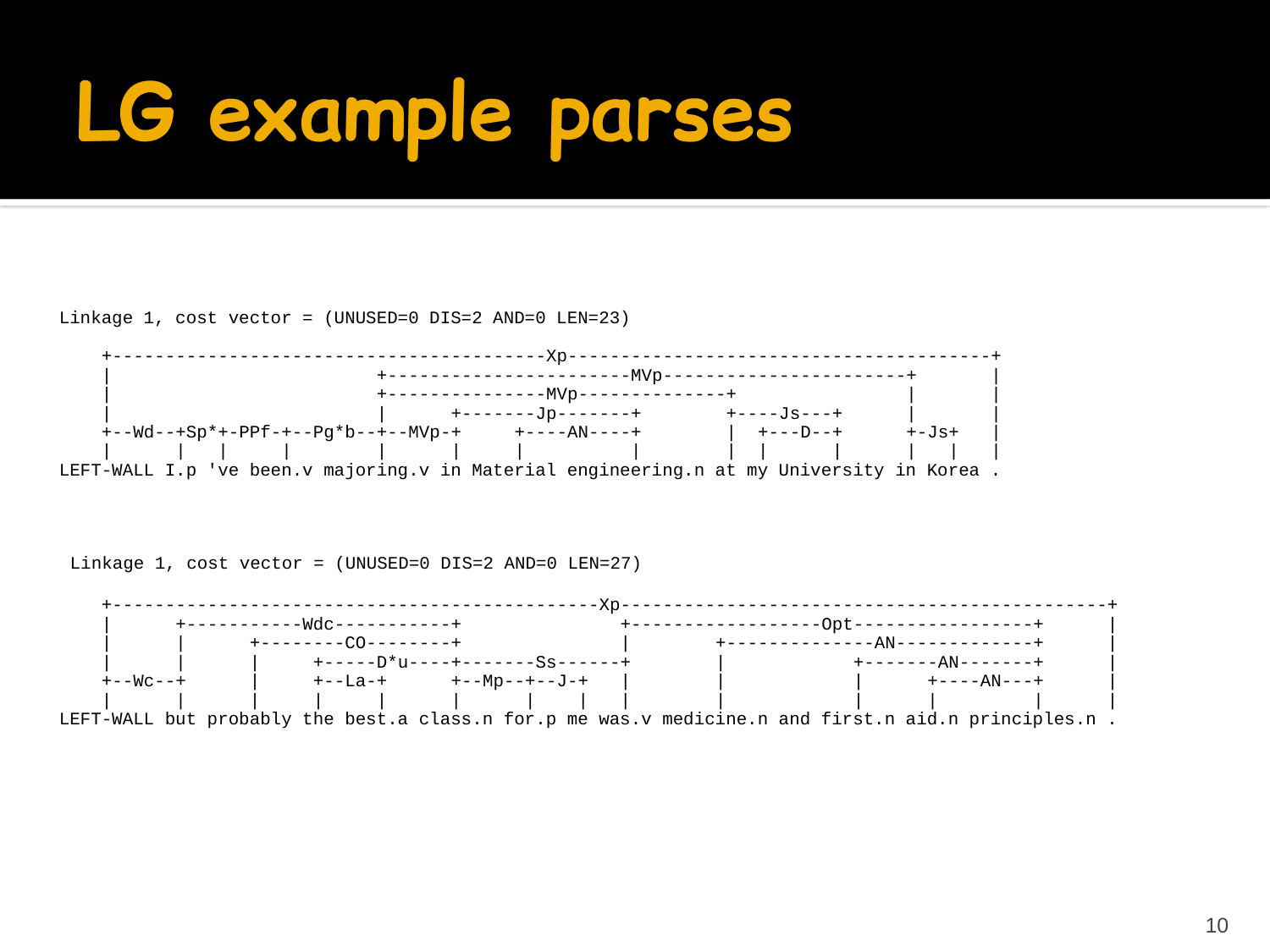

# LG example parses
Linkage 1, cost vector = (UNUSED=0 DIS=2 AND=0 LEN=23)

    +-----------------------------------------Xp----------------------------------------+
    |                         +-----------------------MVp-----------------------+       |
    |                         +---------------MVp--------------+                |       |
    |                         |      +-------Jp-------+        +----Js---+      |       |
    +--Wd--+Sp*+-PPf-+--Pg*b--+--MVp-+     +----AN----+        |  +---D--+      +-Js+   |
    |      |   |     |        |      |     |          |        |  |      |      |   |   |
LEFT-WALL I.p 've been.v majoring.v in Material engineering.n at my University in Korea .

 Linkage 1, cost vector = (UNUSED=0 DIS=2 AND=0 LEN=27)

    +----------------------------------------------Xp----------------------------------------------+
    |      +-----------Wdc-----------+               +------------------Opt-----------------+      |
    |      |      +--------CO--------+               |        +--------------AN-------------+      |
    |      |      |     +-----D*u----+-------Ss------+        |            +-------AN-------+      |
    +--Wc--+      |     +--La-+      +--Mp--+--J-+   |        |            |      +----AN---+      |
    |      |      |     |     |      |      |    |   |        |            |      |         |      |
LEFT-WALL but probably the best.a class.n for.p me was.v medicine.n and first.n aid.n principles.n .

10